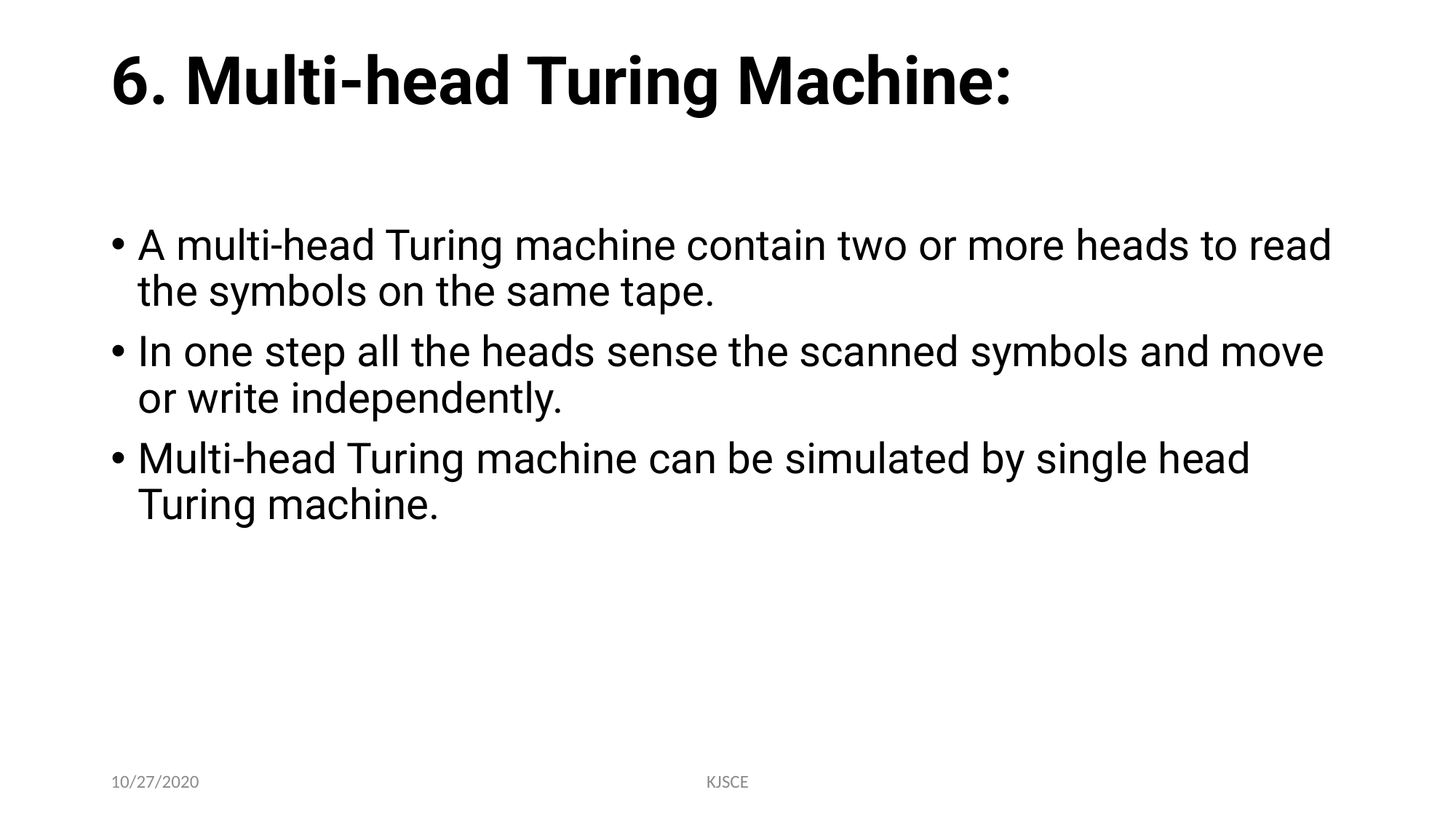

# 6. Multi-head Turing Machine:
A multi-head Turing machine contain two or more heads to read the symbols on the same tape.
In one step all the heads sense the scanned symbols and move or write independently.
Multi-head Turing machine can be simulated by single head Turing machine.

10/27/2020
KJSCE